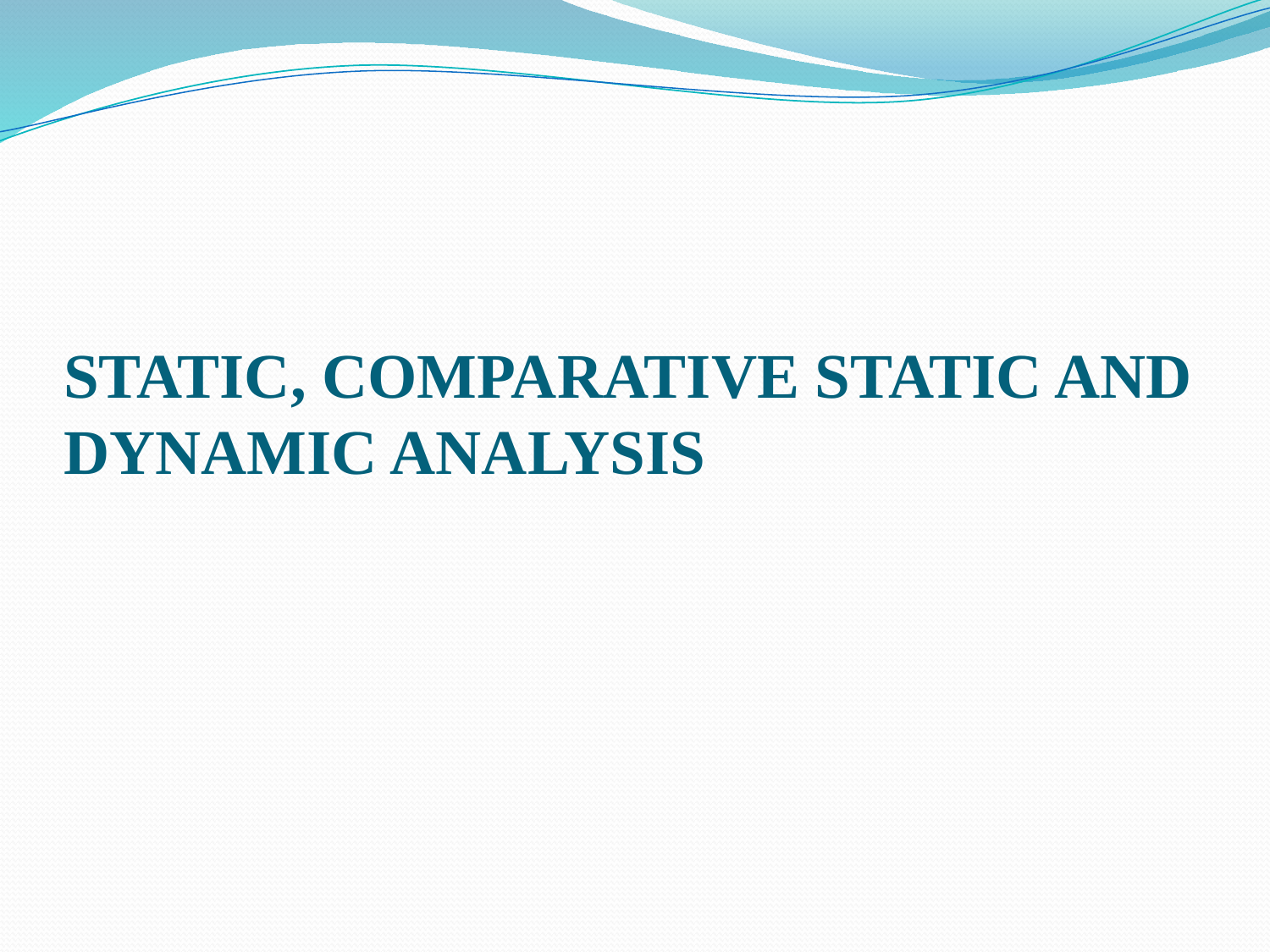

# STATIC, COMPARATIVE STATIC AND DYNAMIC ANALYSIS